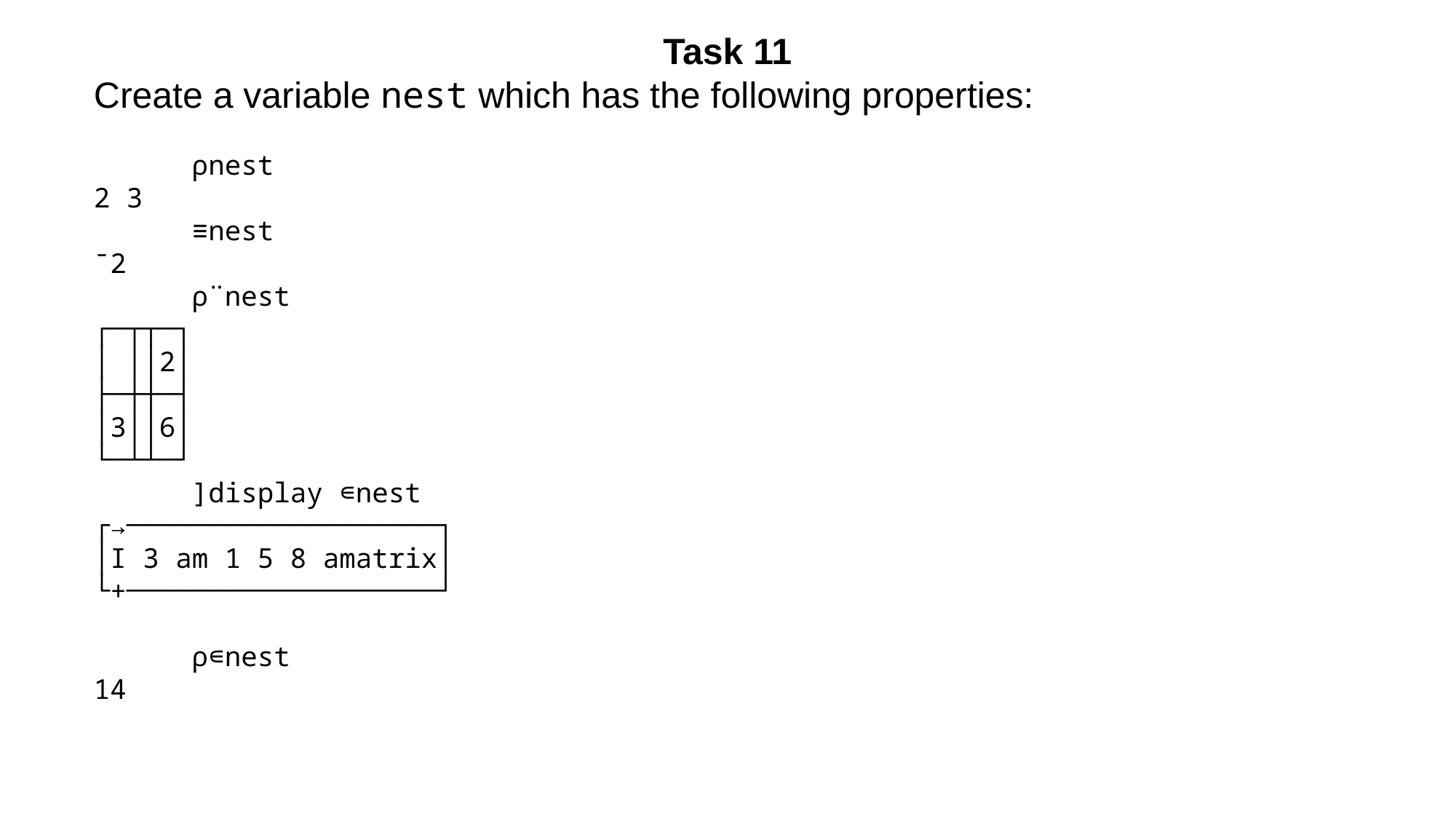

Task 11
Create a variable nest which has the following properties:

      ⍴nest
2 3
      ≡nest
¯2
      ⍴¨nest
┌─┬┬─┐
│ ││2│
├─┼┼─┤
│3││6│
└─┴┴─┘
      ]display ∊nest
┌→───────────────────┐
│I 3 am 1 5 8 amatrix│
└+───────────────────┘

      ⍴∊nest
14